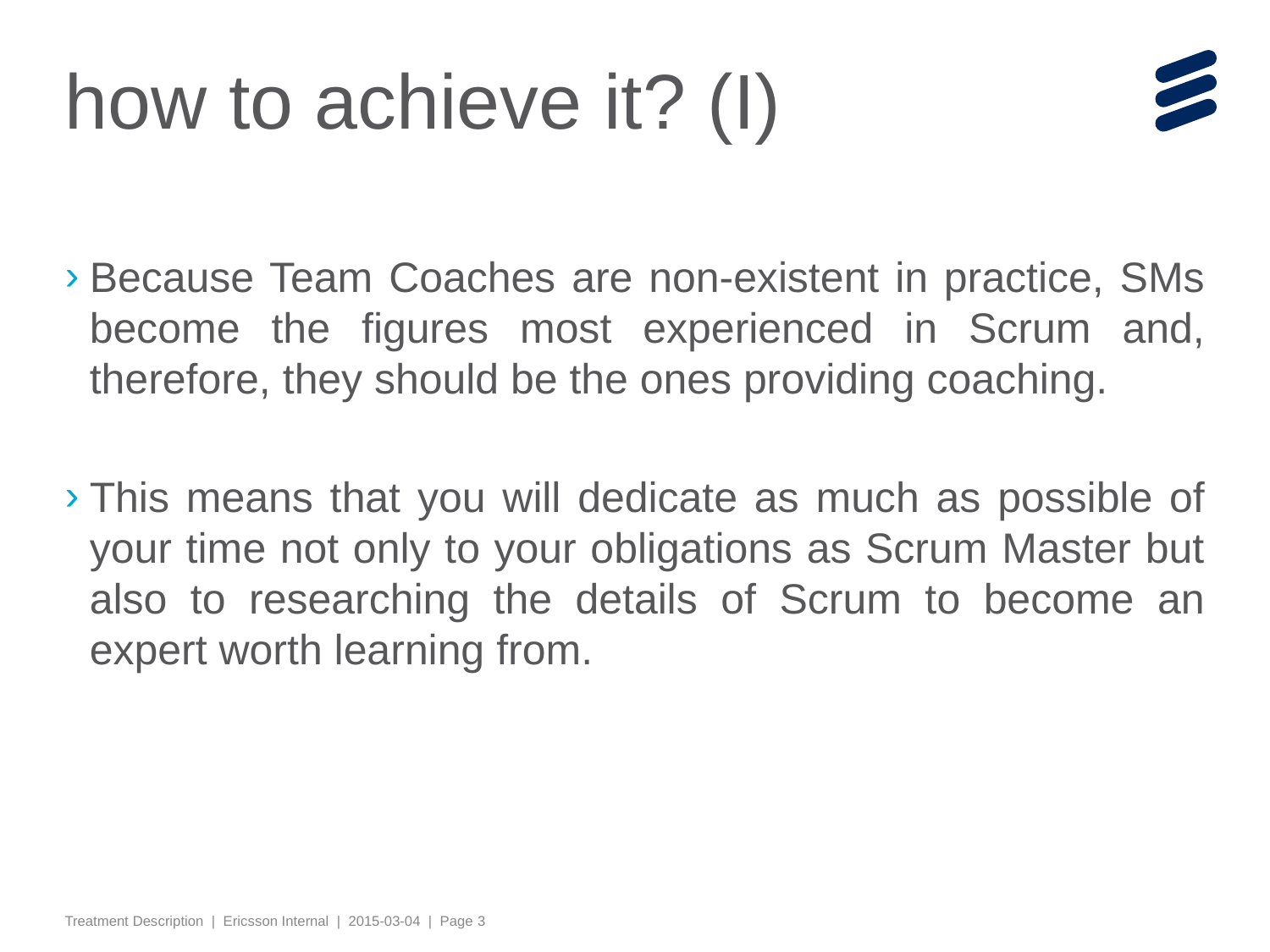

# how to achieve it? (I)
Because Team Coaches are non-existent in practice, SMs become the figures most experienced in Scrum and, therefore, they should be the ones providing coaching.

This means that you will dedicate as much as possible of your time not only to your obligations as Scrum Master but also to researching the details of Scrum to become an expert worth learning from.